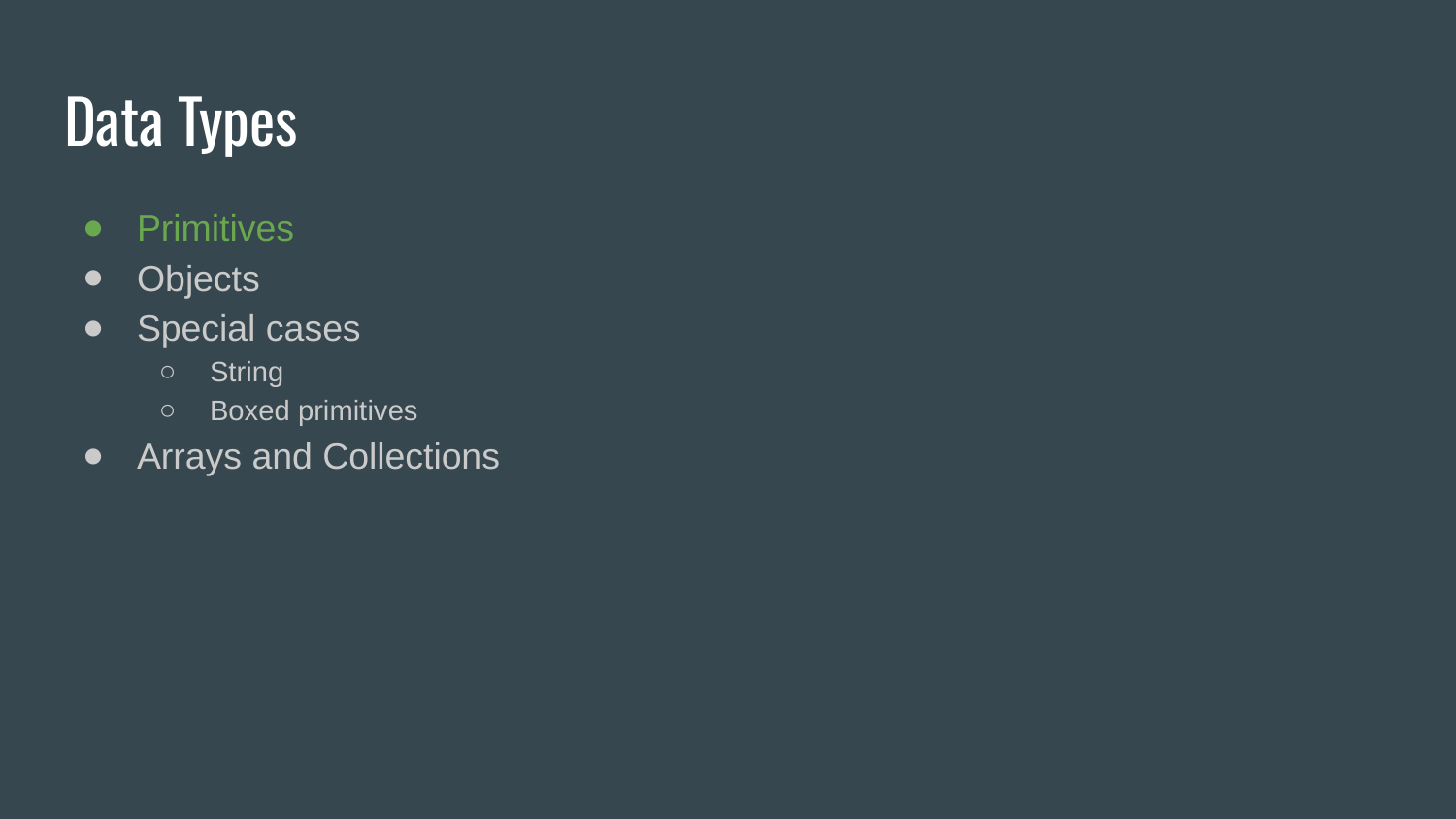

# Data Types
Primitives
Objects
Special cases
String
Boxed primitives
Arrays and Collections